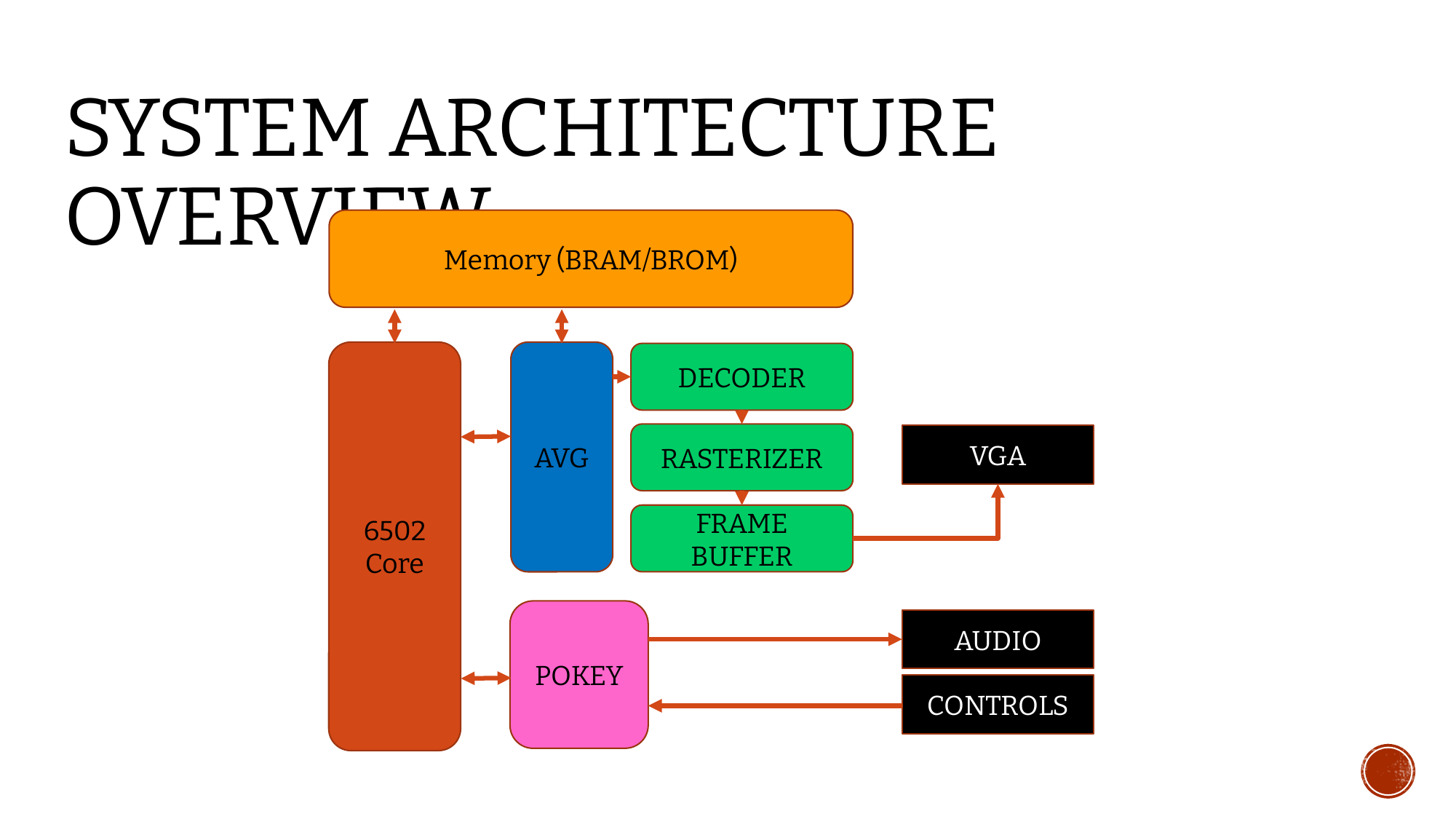

# SYSTEM ARCHITECTURE OVERVIEW
Memory (BRAM/BROM)
6502 Core
AVG
DECODER
RASTERIZER
VGA
FRAME BUFFER
POKEY
AUDIO
CONTROLS